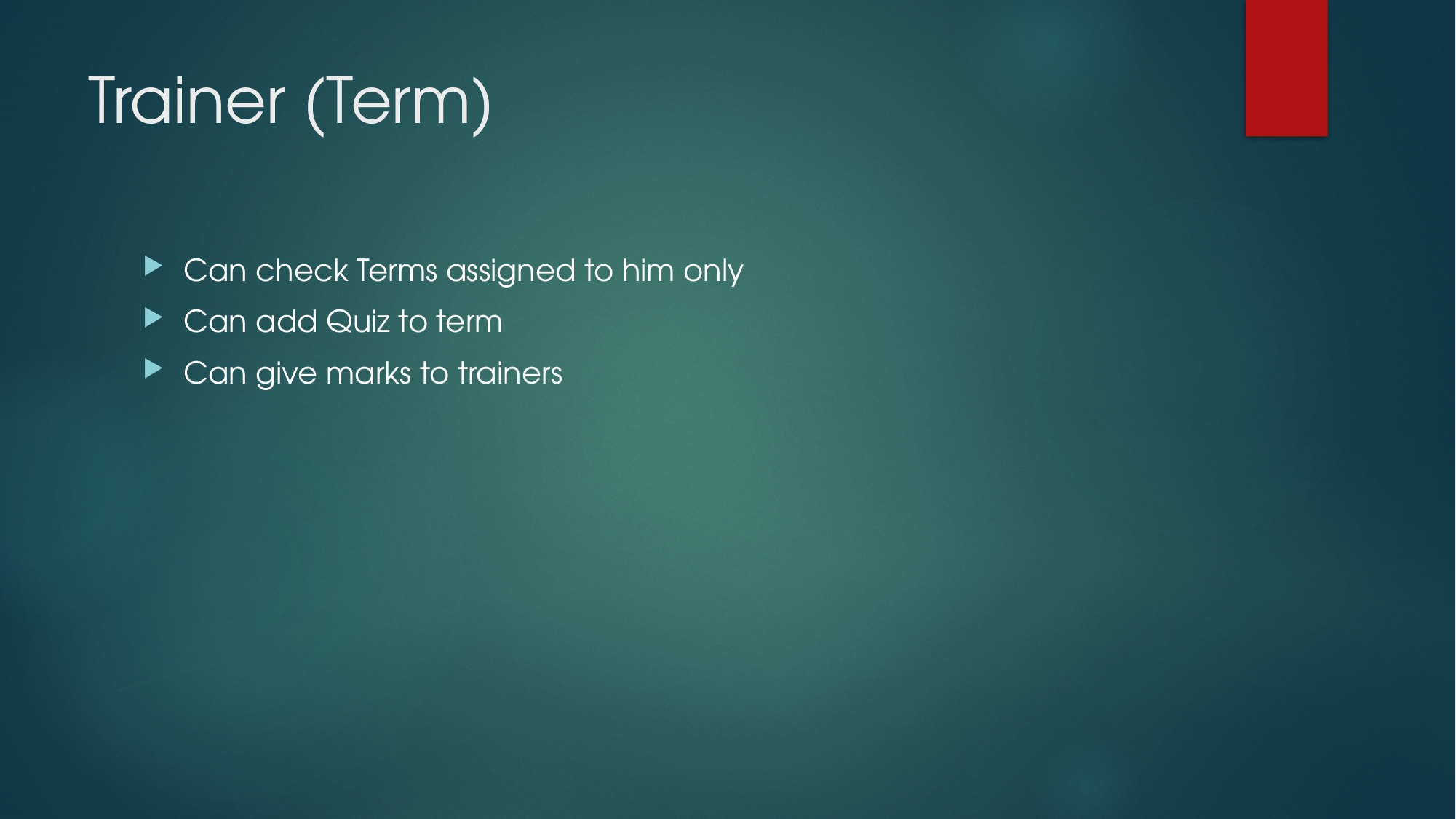

# Trainer (Term)
Can check Terms assigned to him only
Can add Quiz to term
Can give marks to trainers